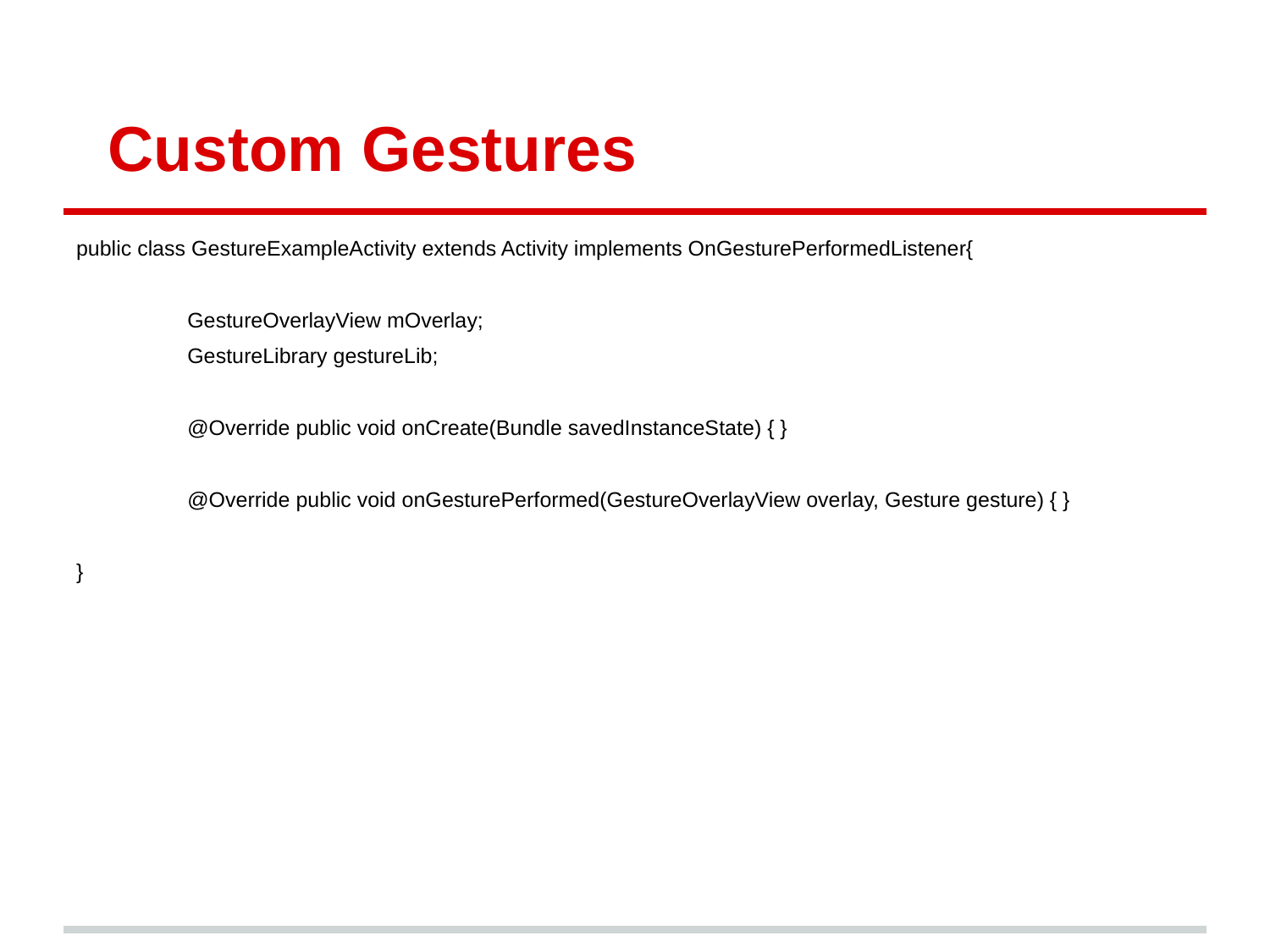

# Custom Gestures
public class GestureExampleActivity extends Activity implements OnGesturePerformedListener{

GestureOverlayView mOverlay;
GestureLibrary gestureLib;

@Override public void onCreate(Bundle savedInstanceState) { }

@Override public void onGesturePerformed(GestureOverlayView overlay, Gesture gesture) { }

}